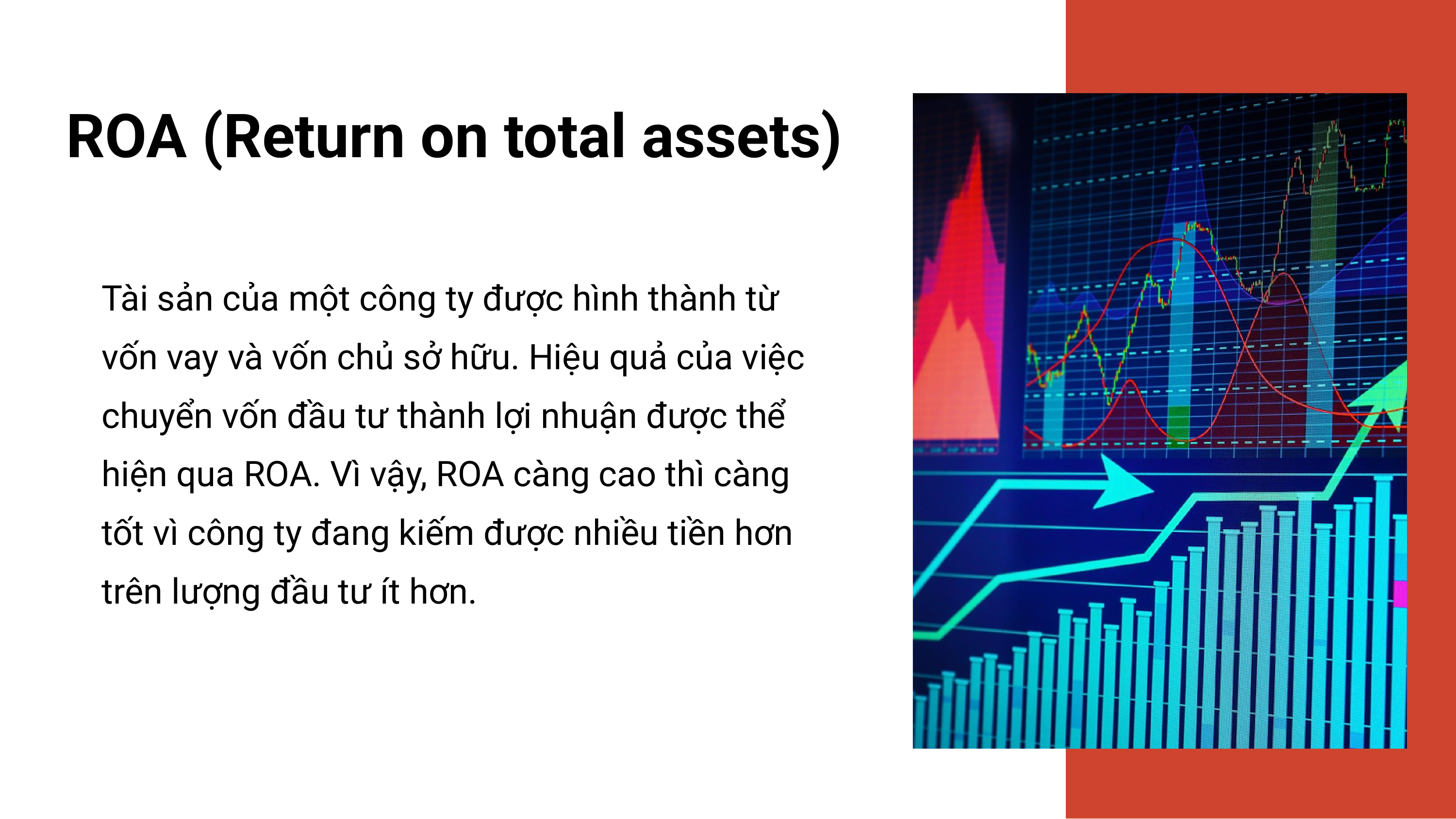

ROA (Return on total assets)

Tài sản của một công ty được hình thành từ vốn vay và vốn chủ sở hữu. Hiệu quả của việc chuyển vốn đầu tư thành lợi nhuận được thể hiện qua ROA. Vì vậy, ROA càng cao thì càng tốt vì công ty đang kiếm được nhiều tiền hơn trên lượng đầu tư ít hơn.